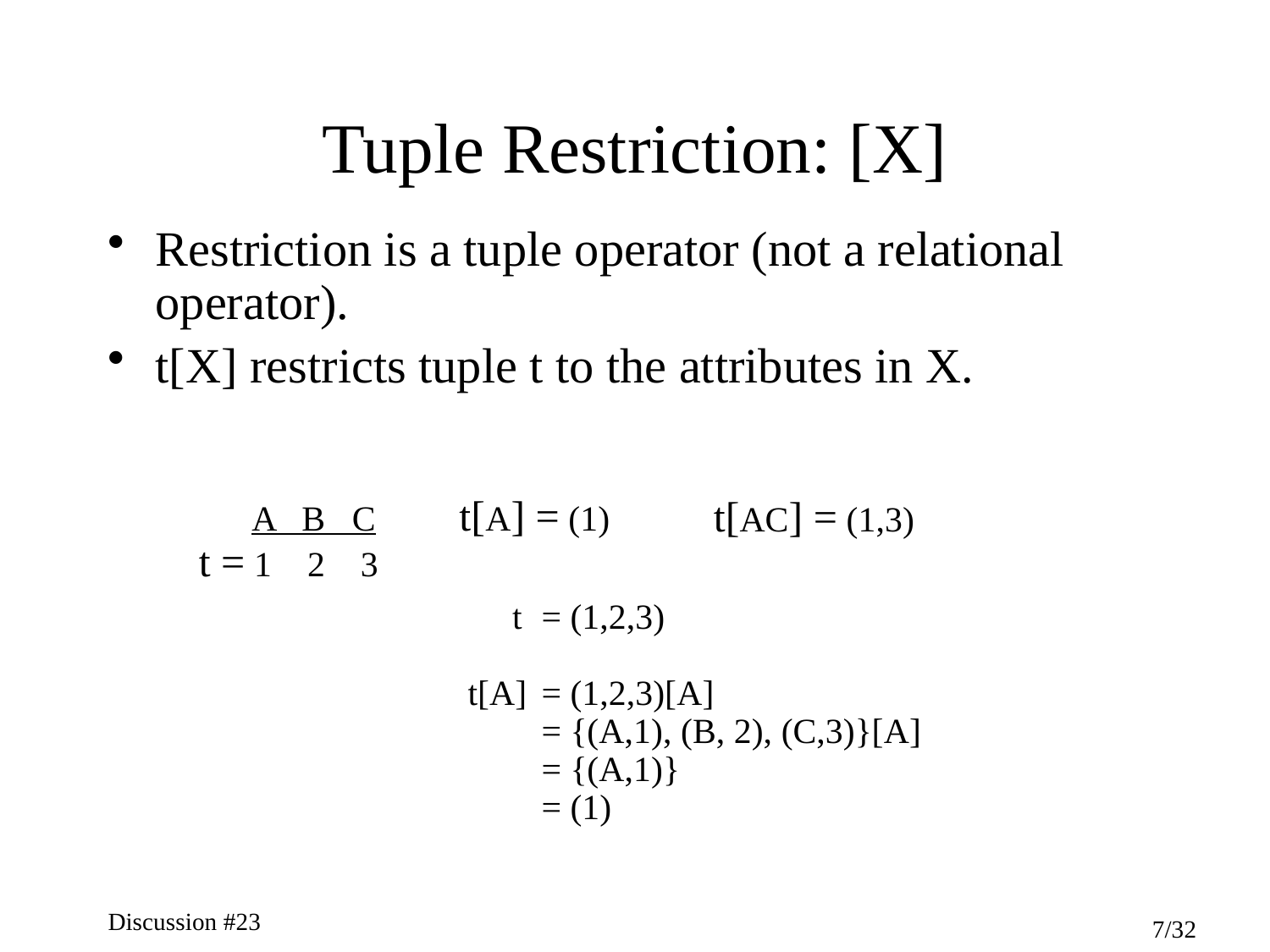

# Tuple Restriction: [X]
Restriction is a tuple operator (not a relational operator).
t[X] restricts tuple t to the attributes in X.
     A   B   C
t = 1    2    3
t[A] = (1)
t[AC] = (1,3)
           t	= (1,2,3)

      t[A]	= (1,2,3)[A]
	= {(A,1), (B, 2), (C,3)}[A]
	= {(A,1)}
	= (1)

Discussion #23
7/32